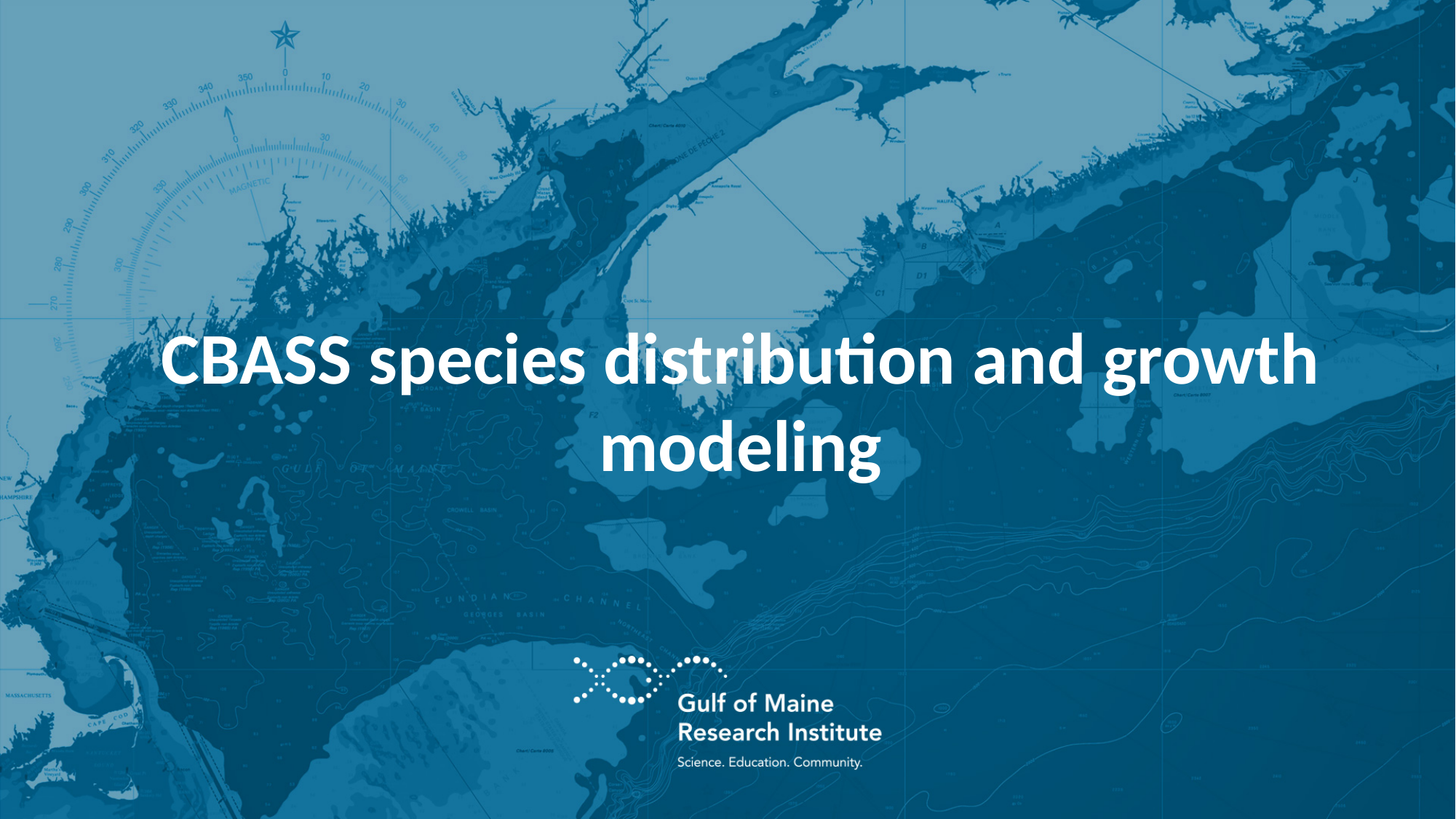

# CBASS species distribution and growth modeling